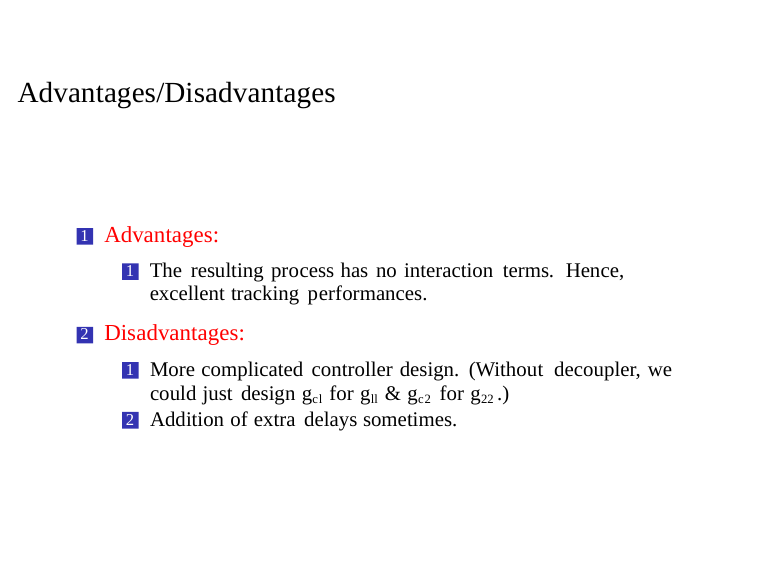

Advantages/Disadvantages
Advantages:

1
The resulting process has no interaction terms.  Hence,
excellent tracking performances.

1
Disadvantages:

2
More complicated controller design. (Without  decoupler, we
could just design gcl  for gll  & gc2  for g22 .) Addition of extra delays sometimes.

1

2